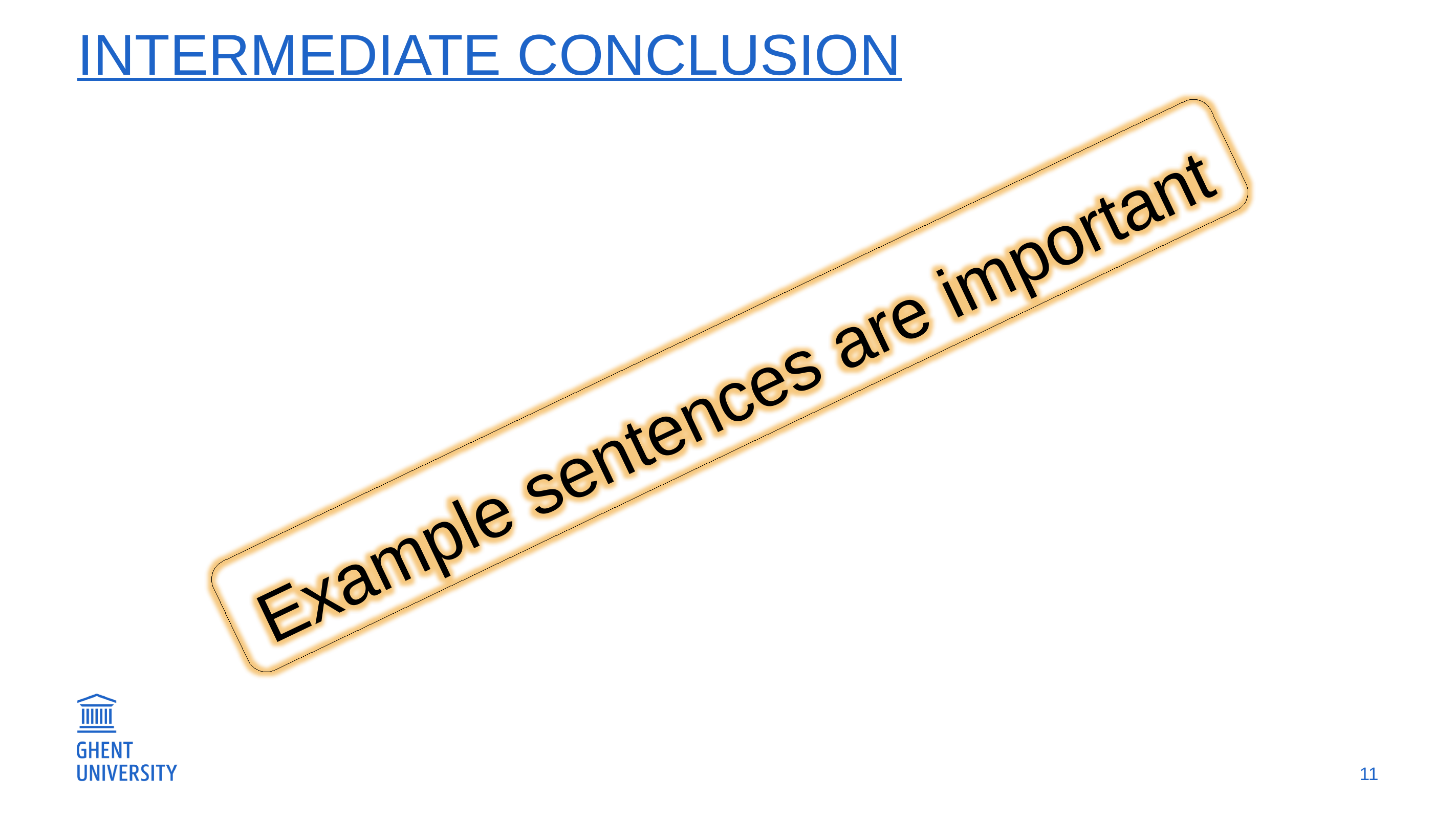

# Intermediate conclusion
Example sentences are important
11